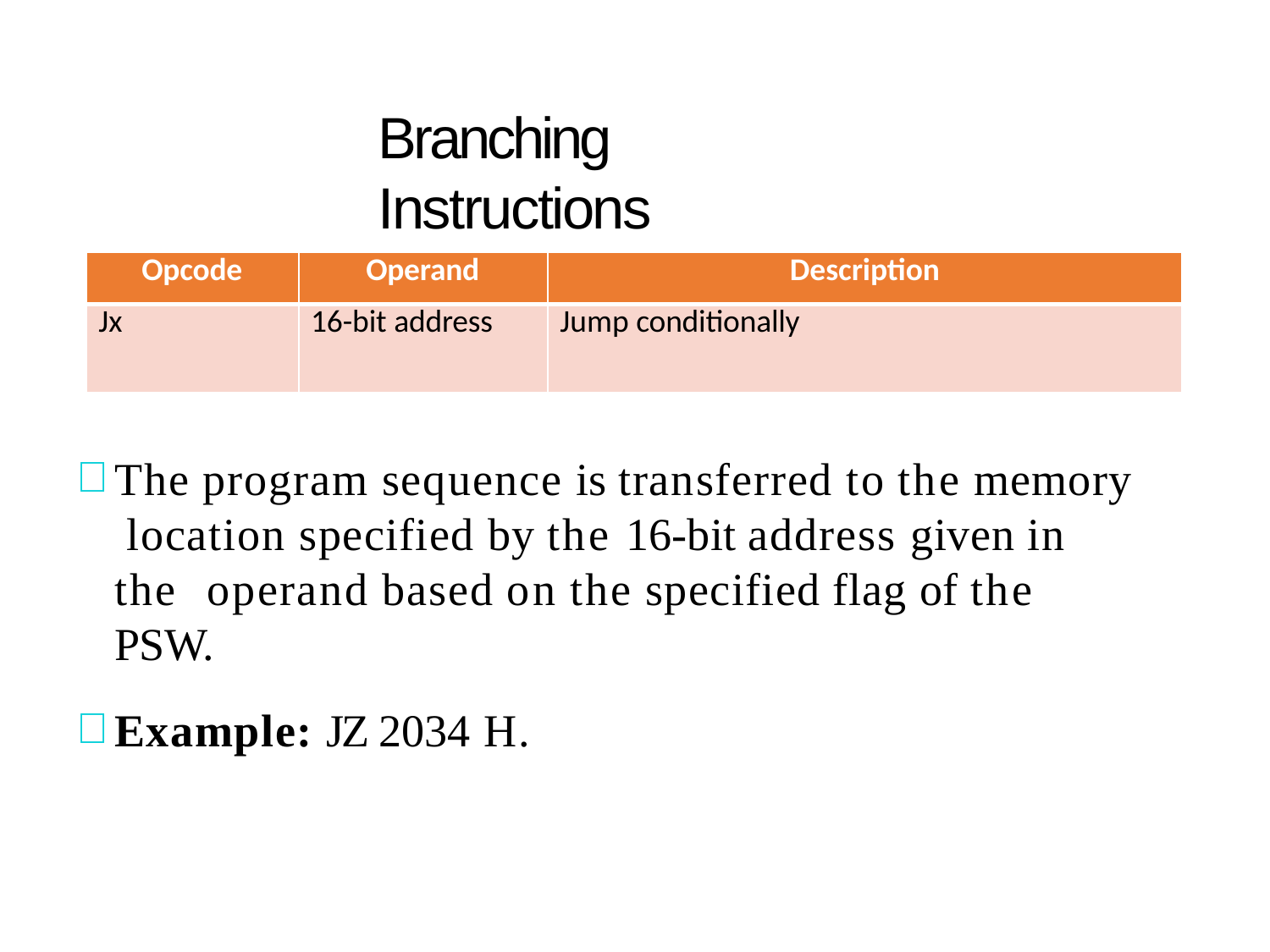

# Branching Instructions
| Opcode | Operand | Description |
| --- | --- | --- |
| Jx | 16-bit address | Jump conditionally |
The program sequence is transferred to the memory  location specified by the 16-bit address given in the  operand based on the specified flag of the PSW.
Example: JZ 2034 H.